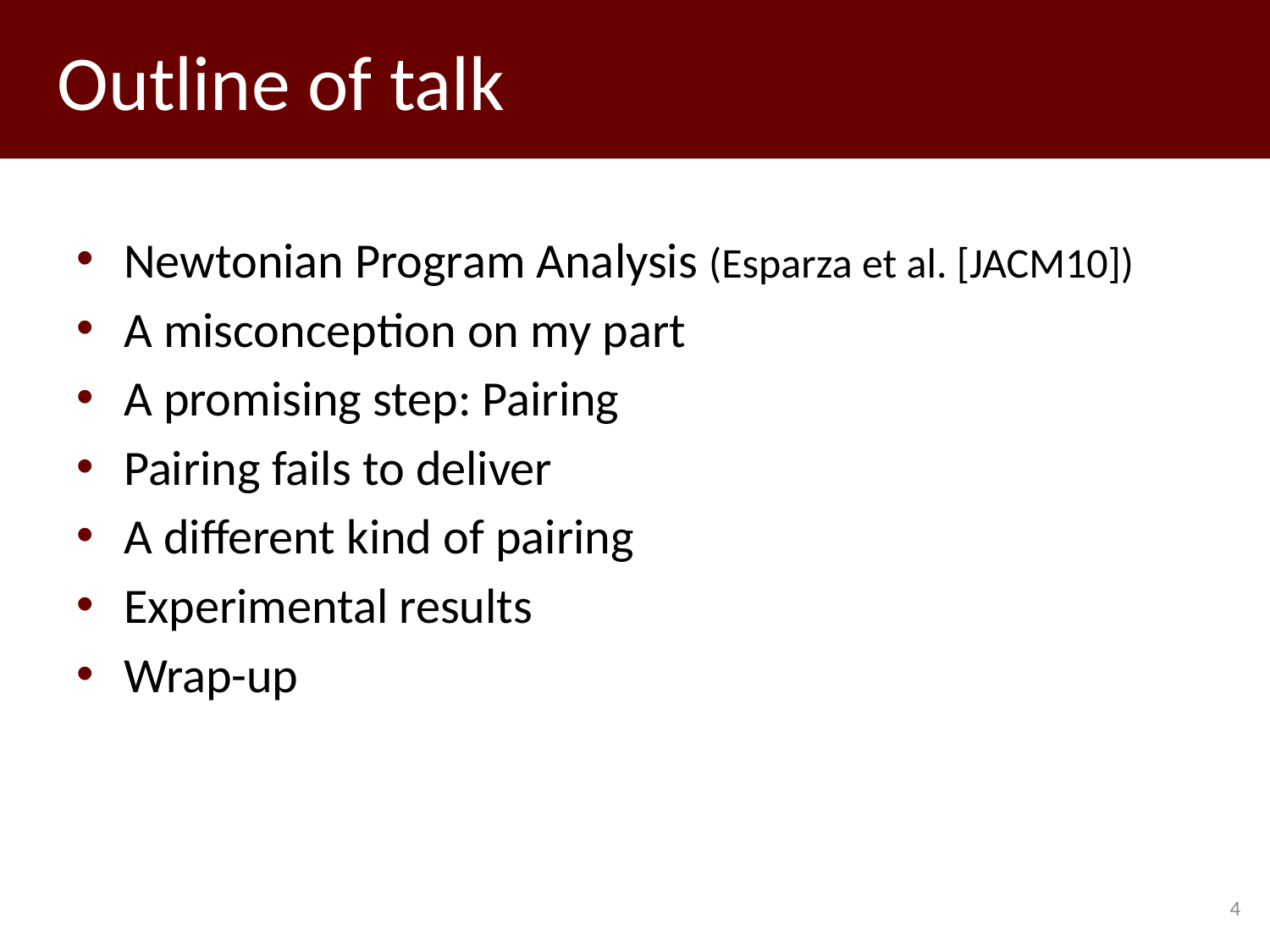

# Outline of talk
Newtonian Program Analysis (Esparza et al. [JACM10])
A misconception on my part
A promising step: Pairing
Pairing fails to deliver
A different kind of pairing
Experimental results
Wrap-up
4